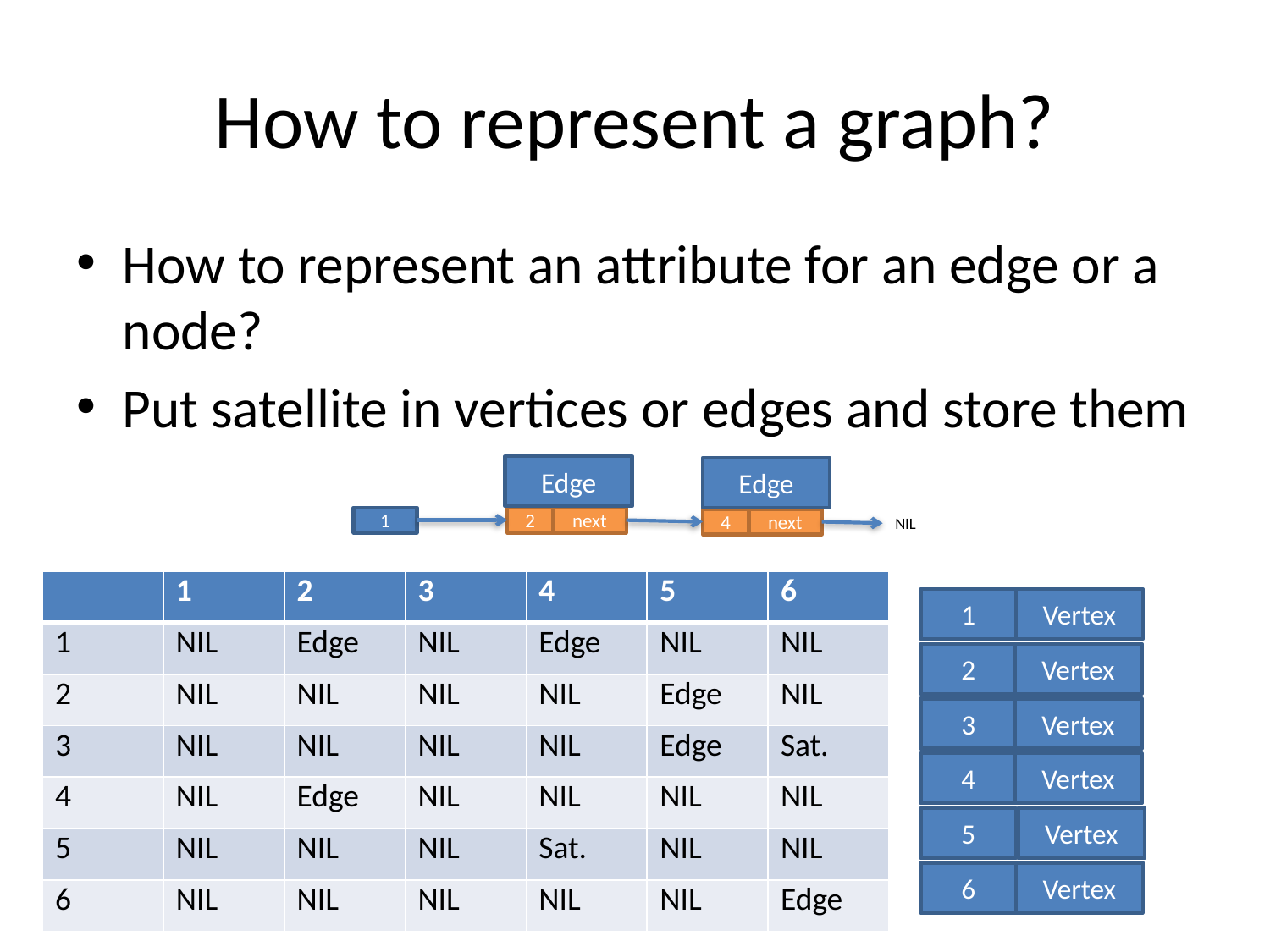

# How to represent a graph?
How to represent an attribute for an edge or a node?
Put satellite in vertices or edges and store them
Edge
Edge
2
next
1
NIL
4
next
|  | 1 | 2 | 3 | 4 | 5 | 6 |
| --- | --- | --- | --- | --- | --- | --- |
| 1 | NIL | Edge | NIL | Edge | NIL | NIL |
| 2 | NIL | NIL | NIL | NIL | Edge | NIL |
| 3 | NIL | NIL | NIL | NIL | Edge | Sat. |
| 4 | NIL | Edge | NIL | NIL | NIL | NIL |
| 5 | NIL | NIL | NIL | Sat. | NIL | NIL |
| 6 | NIL | NIL | NIL | NIL | NIL | Edge |
1
Vertex
2
Vertex
3
Vertex
4
Vertex
5
Vertex
6
Vertex